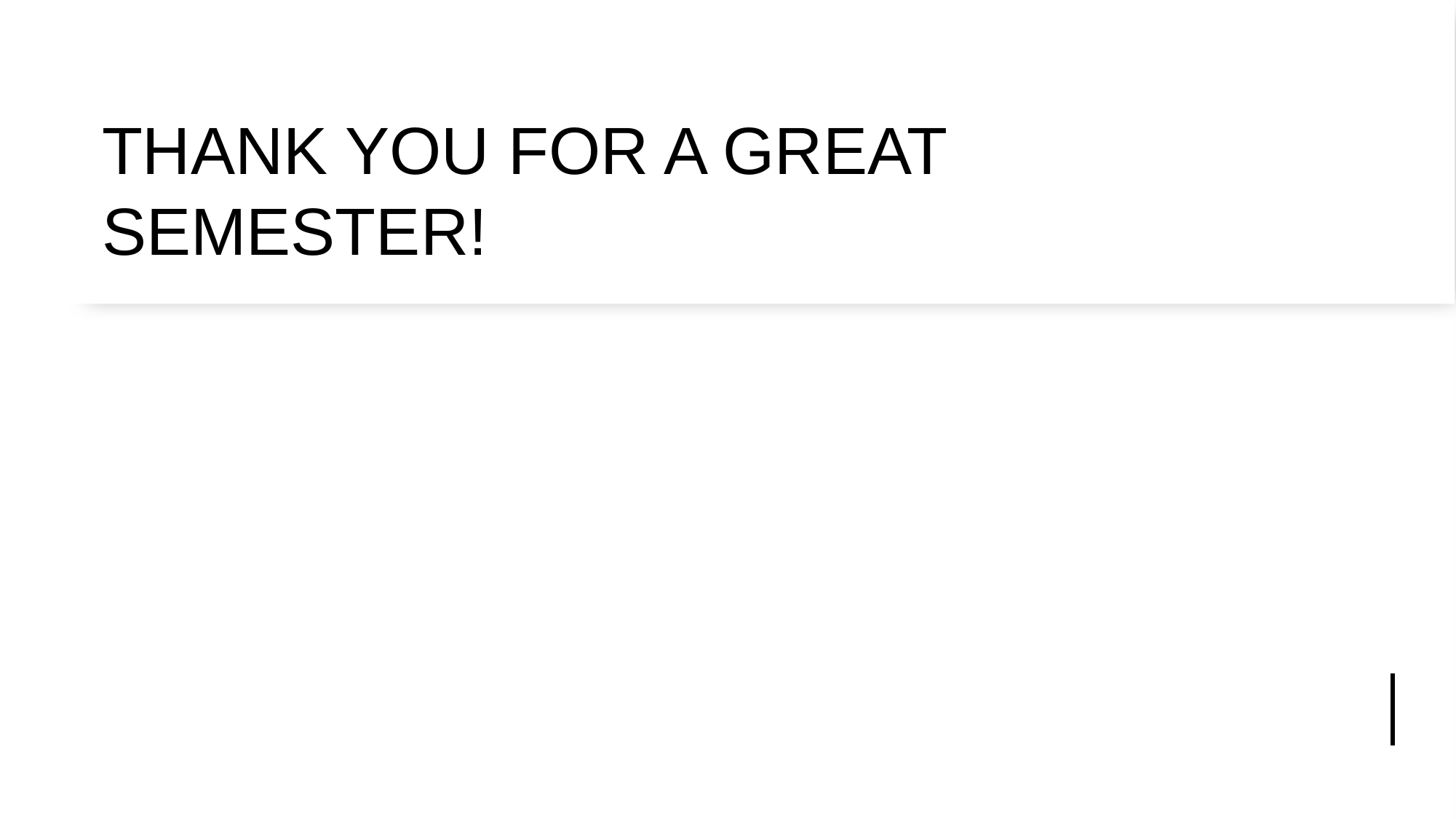

# THANK YOU FOR A GREAT SEMESTER!